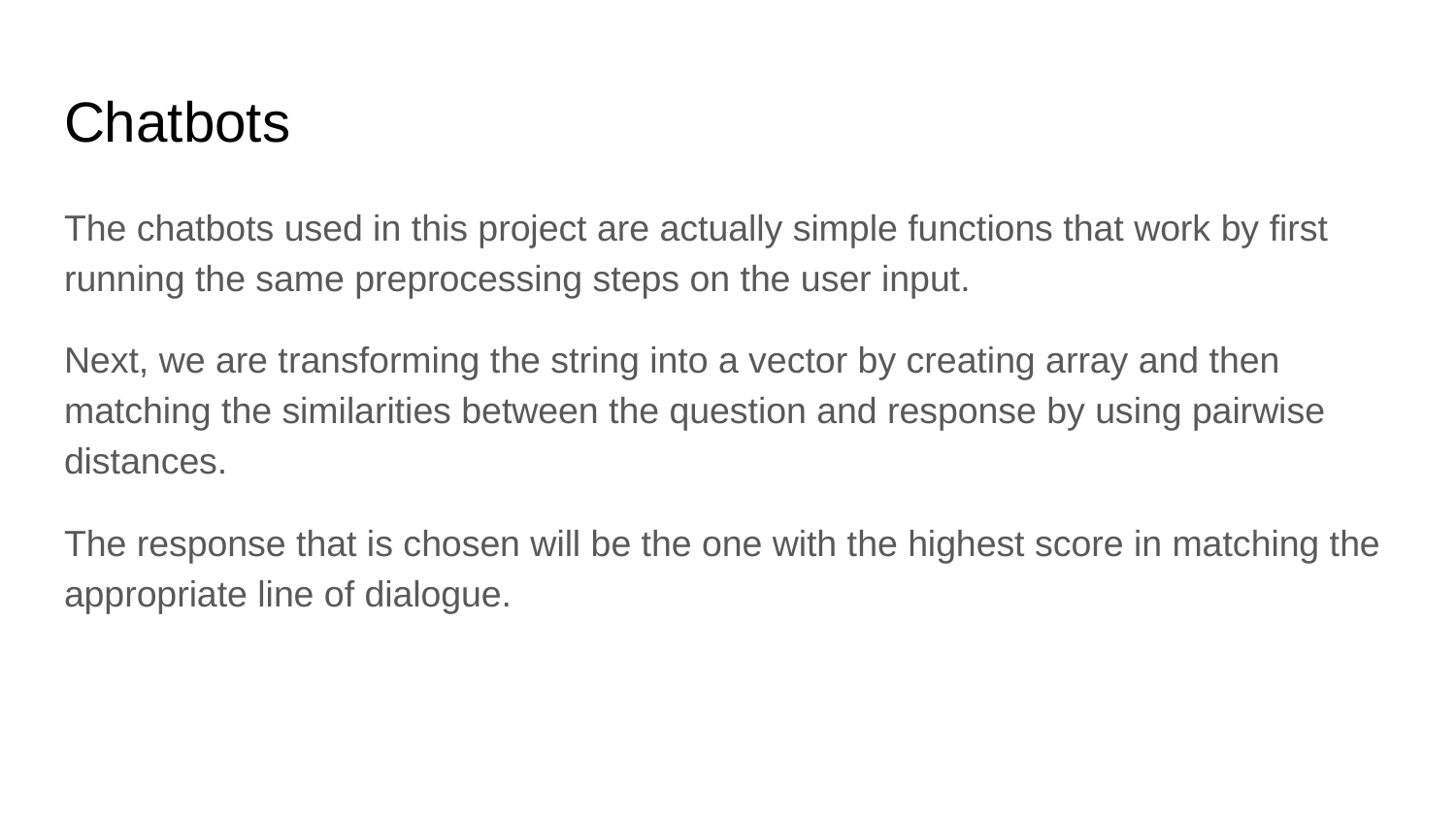

# Chatbots
The chatbots used in this project are actually simple functions that work by first running the same preprocessing steps on the user input.
Next, we are transforming the string into a vector by creating array and then matching the similarities between the question and response by using pairwise distances.
The response that is chosen will be the one with the highest score in matching the appropriate line of dialogue.